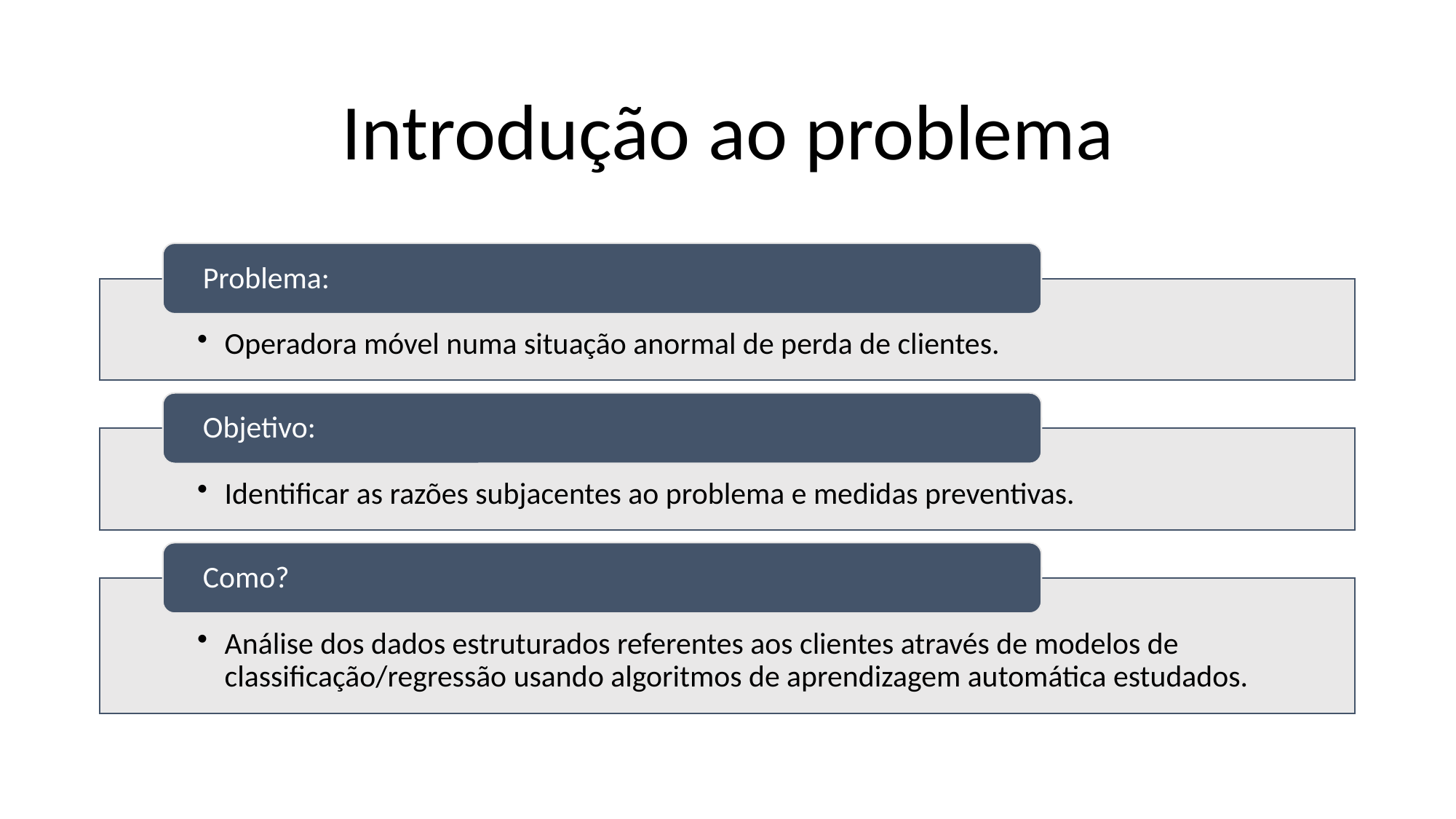

# Introdução ao problema
Operadora móvel numa situação anormal de perda de clientes.
Problema:
Identificar as razões subjacentes ao problema e medidas preventivas.
Objetivo:
Análise dos dados estruturados referentes aos clientes através de modelos de classificação/regressão usando algoritmos de aprendizagem automática estudados.
Como?